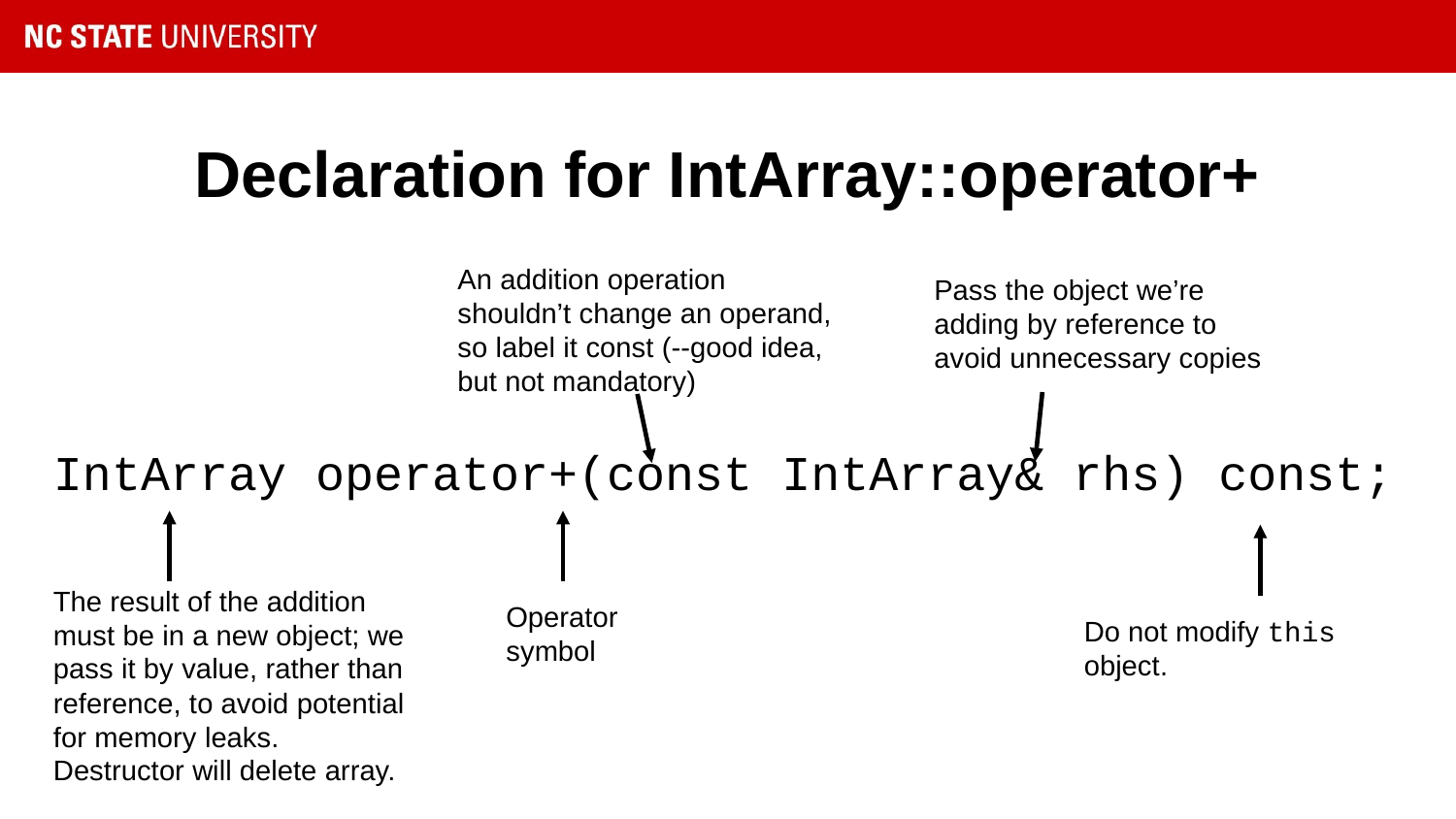

# Declaration for IntArray::operator+
An addition operation shouldn’t change an operand, so label it const (--good idea, but not mandatory)
Pass the object we’re adding by reference to avoid unnecessary copies
IntArray operator+(const IntArray& rhs) const;
The result of the addition must be in a new object; we pass it by value, rather than reference, to avoid potential for memory leaks. Destructor will delete array.
Operator symbol
Do not modify this object.